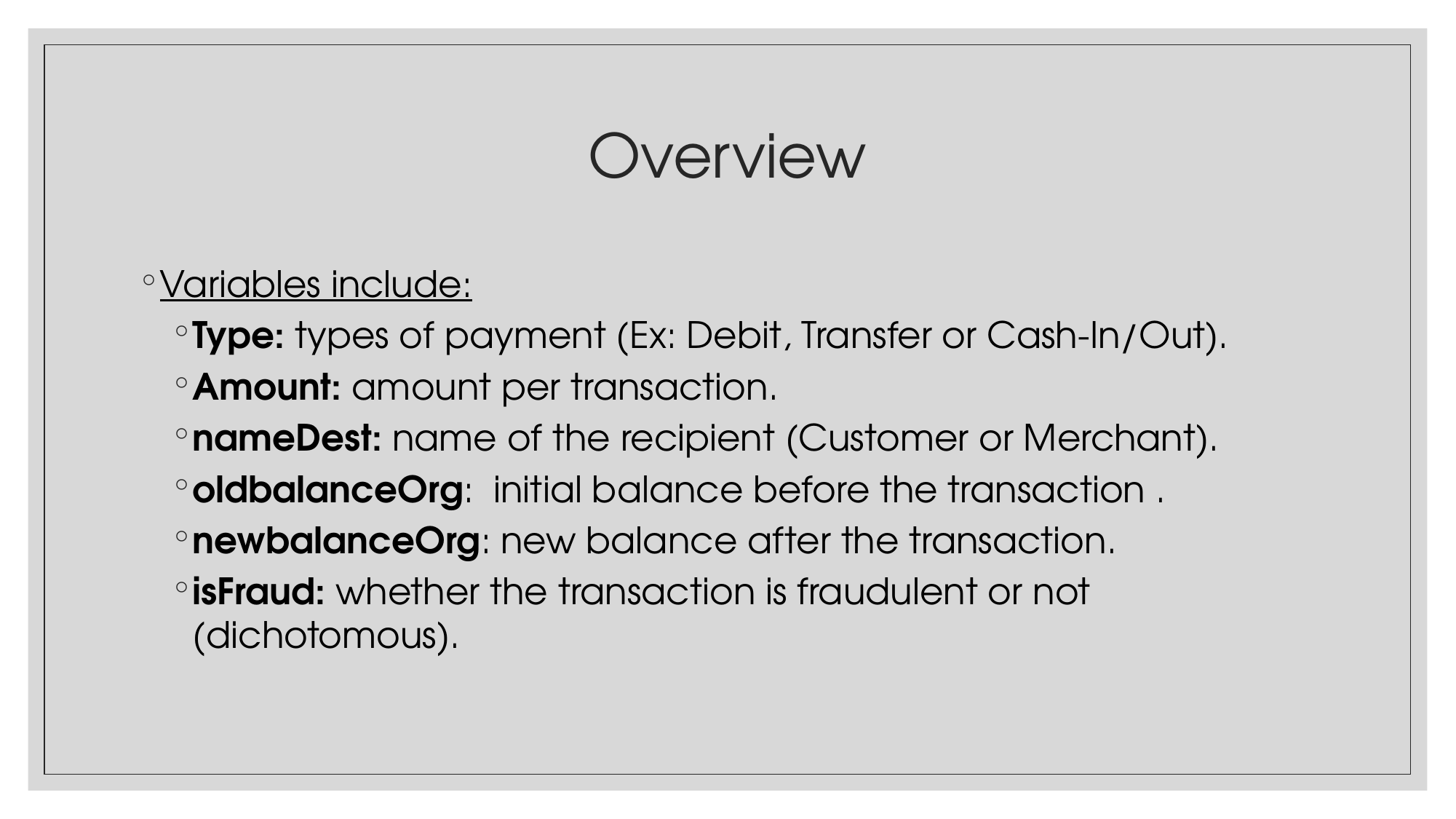

# Overview
Variables include:
Type: types of payment (Ex: Debit, Transfer or Cash-In/Out).
Amount: amount per transaction.
nameDest: name of the recipient (Customer or Merchant).
oldbalanceOrg:  initial balance before the transaction .
newbalanceOrg: new balance after the transaction.
isFraud: whether the transaction is fraudulent or not (dichotomous).